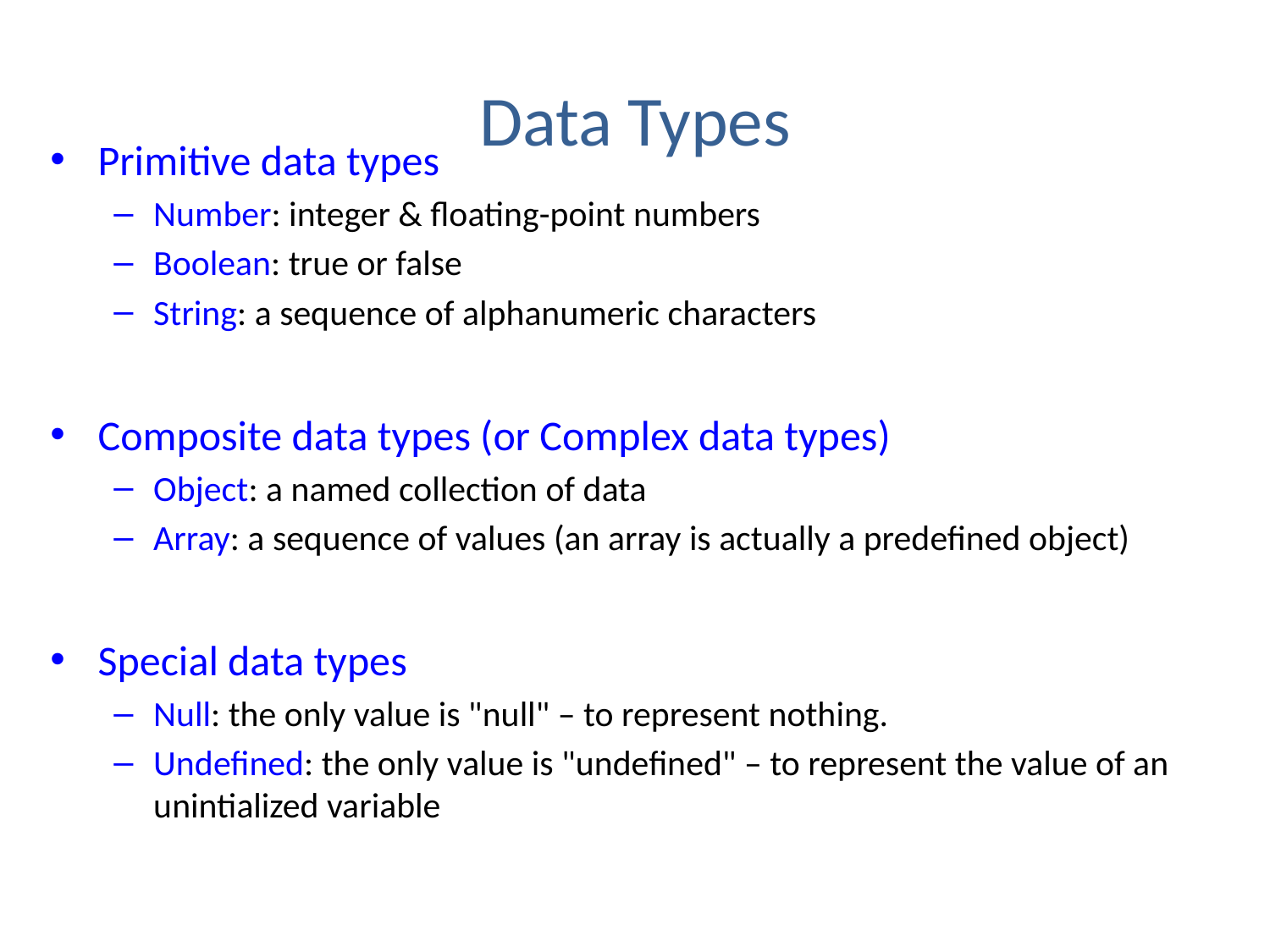

# Data Types
Primitive data types
Number: integer & floating-point numbers
Boolean: true or false
String: a sequence of alphanumeric characters

Composite data types (or Complex data types)
Object: a named collection of data
Array: a sequence of values (an array is actually a predefined object)

Special data types
Null: the only value is "null" – to represent nothing.
Undefined: the only value is "undefined" – to represent the value of an unintialized variable